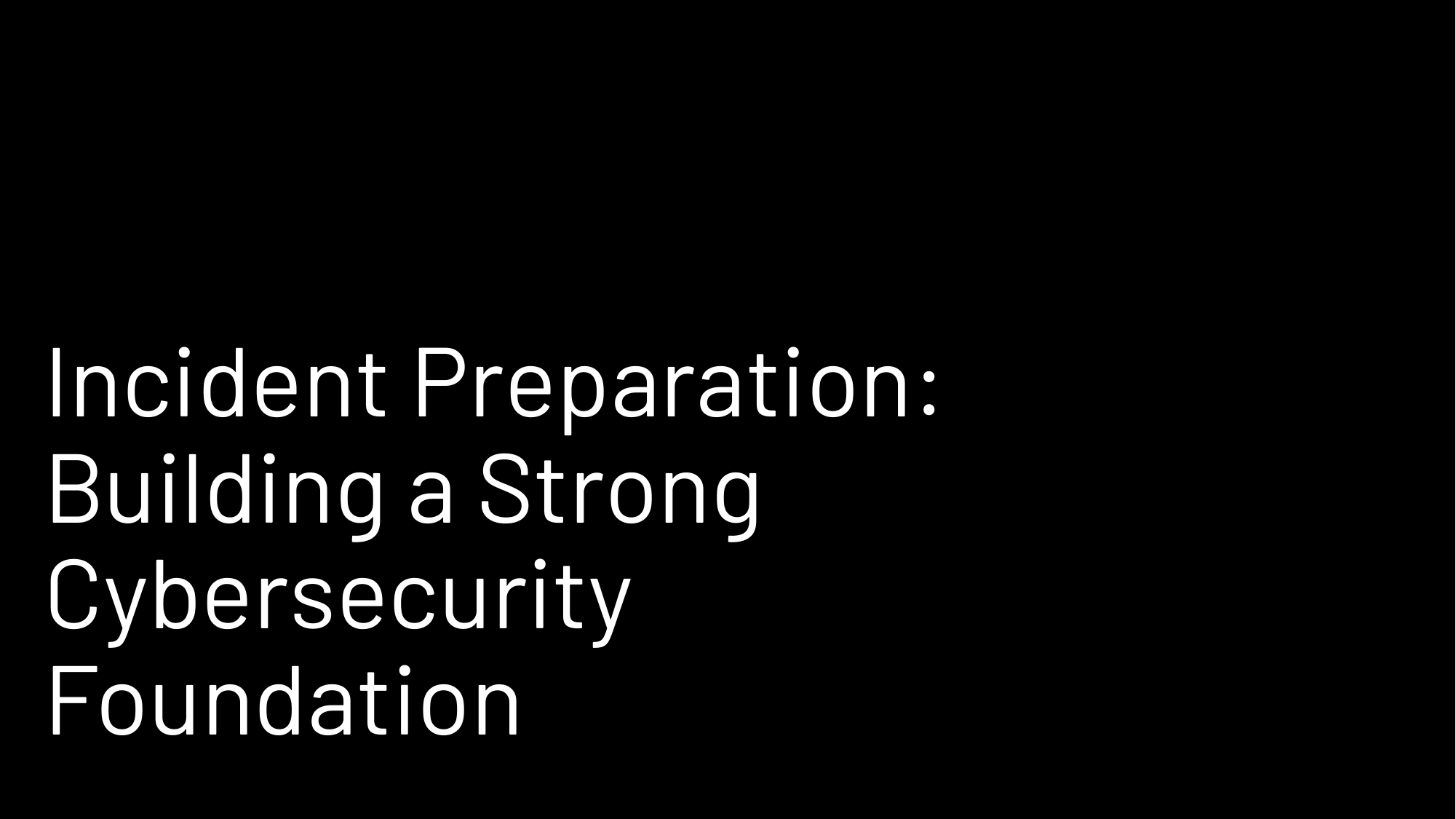

# Incident Preparation: Building a Strong Cybersecurity Foundation